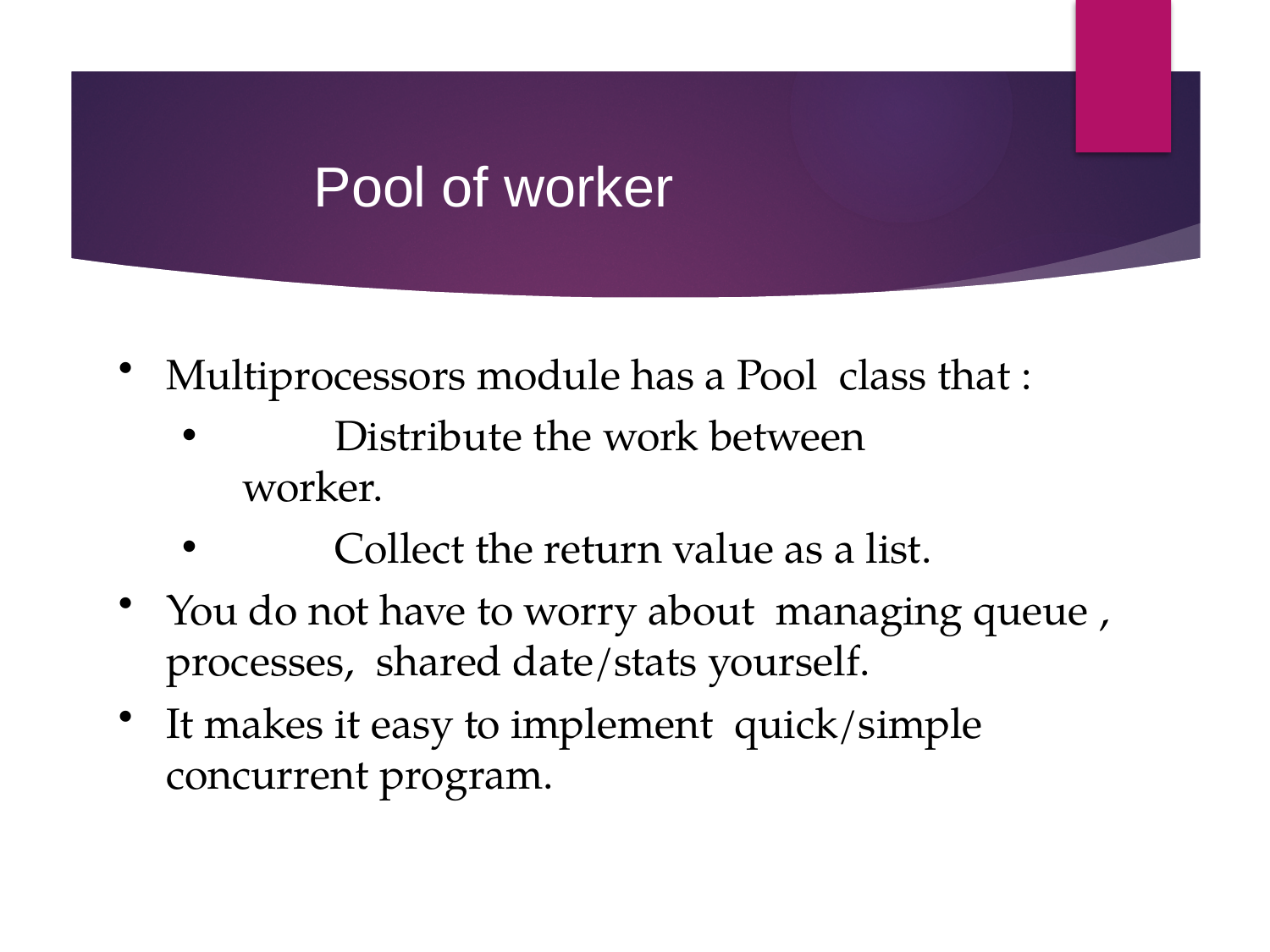

# Pool of worker
Multiprocessors module has a Pool  class that :
	Distribute the work between
  worker.
	Collect the return value as a list.
You do not have to worry about  managing queue , processes,  shared date/stats yourself.
It makes it easy to implement  quick/simple concurrent program.